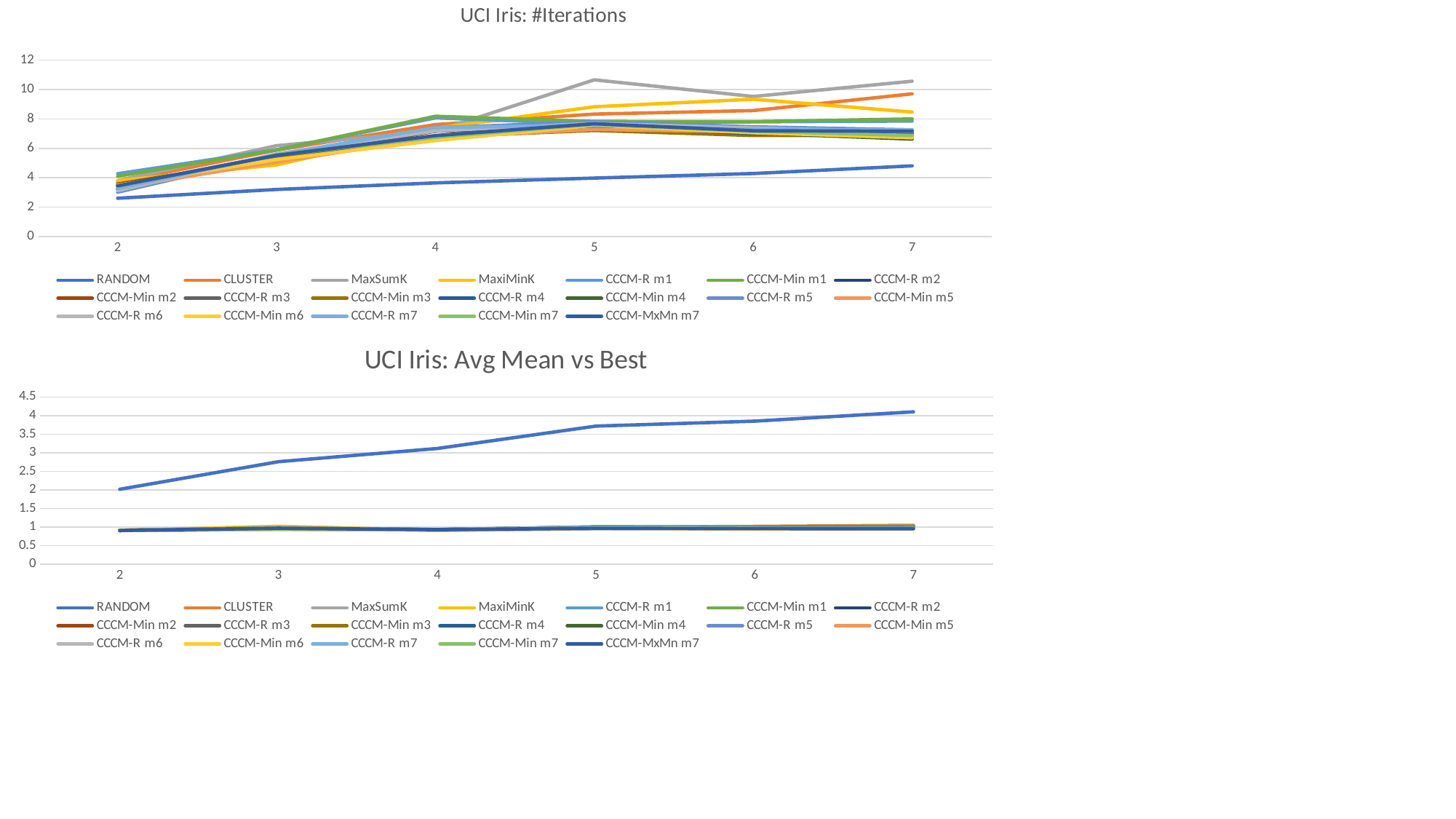

### Chart: UCI Iris: #Iterations

| Category | RANDOM | CLUSTER | MaxSumK | MaxiMinK | CCCM-R m1 | CCCM-Min m1 | CCCM-R m2 | CCCM-Min m2 | CCCM-R m3 | CCCM-Min m3 | CCCM-R m4 | CCCM-Min m4 | CCCM-R m5 | CCCM-Min m5 | CCCM-R m6 | CCCM-Min m6 | CCCM-R m7 | CCCM-Min m7 | CCCM-MxMn m7 |
|---|---|---|---|---|---|---|---|---|---|---|---|---|---|---|---|---|---|---|---|
| 2 | 2.6127272727272732 | 3.7036363636363636 | 3.8127272727272725 | 3.805454545454545 | 4.276363636363636 | 4.109090909090909 | 3.430909090909091 | 3.5727272727272723 | 3.243636363636364 | 3.494545454545455 | 3.2036363636363636 | 3.4872727272727264 | 3.0236363636363635 | 3.3181818181818183 | 3.1290909090909094 | 3.4999999999999996 | 3.2818181818181813 | 3.4400000000000004 | 3.456363636363636 |
| 3 | 3.209090909090909 | 5.885454545454547 | 6.1872727272727275 | 4.874545454545454 | 5.910909090909092 | 5.8981818181818175 | 5.565454545454545 | 5.345454545454546 | 5.470909090909091 | 5.28 | 5.54 | 5.181818181818182 | 5.529090909090908 | 5.076363636363637 | 5.634545454545455 | 5.245454545454545 | 5.576363636363636 | 5.543636363636364 | 5.529090909090908 |
| 4 | 3.6545454545454543 | 7.620000000000001 | 7.178181818181818 | 7.3618181818181805 | 8.072727272727272 | 8.185454545454546 | 7.3127272727272725 | 7.167272727272728 | 7.198181818181819 | 6.78909090909091 | 7.205454545454546 | 6.834545454545454 | 7.401818181818182 | 6.738181818181818 | 7.1890909090909085 | 6.530909090909091 | 7.416363636363638 | 6.758181818181819 | 6.869090909090908 |
| 5 | 3.9818181818181815 | 8.330909090909092 | 10.658181818181818 | 8.83090909090909 | 7.670909090909092 | 7.834545454545455 | 7.6981818181818165 | 7.510909090909092 | 7.532727272727274 | 7.22 | 7.50909090909091 | 7.478181818181818 | 7.8090909090909095 | 7.290909090909093 | 7.705454545454544 | 7.567272727272728 | 7.585454545454545 | 7.634545454545455 | 7.678181818181818 |
| 6 | 4.292727272727272 | 8.569090909090908 | 9.527272727272726 | 9.341818181818182 | 7.805454545454544 | 7.820000000000001 | 7.423636363636365 | 7.174545454545455 | 6.923636363636363 | 6.876363636363636 | 6.998181818181819 | 7.045454545454544 | 7.467272727272728 | 7.123636363636364 | 7.385454545454545 | 7.067272727272728 | 7.298181818181817 | 7.169090909090909 | 7.198181818181819 |
| 7 | 4.8127272727272725 | 9.707272727272727 | 10.565454545454545 | 8.46909090909091 | 7.859999999999999 | 8.003636363636364 | 7.072727272727272 | 7.1927272727272715 | 7.023636363636364 | 6.878181818181818 | 7.1381818181818195 | 6.630909090909091 | 7.265454545454546 | 6.801818181818181 | 7.143636363636364 | 6.725454545454546 | 7.25090909090909 | 6.872727272727272 | 7.165454545454546 |

### Chart: UCI Iris: Avg Mean vs Best

| Category | RANDOM | CLUSTER | MaxSumK | MaxiMinK | CCCM-R m1 | CCCM-Min m1 | CCCM-R m2 | CCCM-Min m2 | CCCM-R m3 | CCCM-Min m3 | CCCM-R m4 | CCCM-Min m4 | CCCM-R m5 | CCCM-Min m5 | CCCM-R m6 | CCCM-Min m6 | CCCM-R m7 | CCCM-Min m7 | CCCM-MxMn m7 |
|---|---|---|---|---|---|---|---|---|---|---|---|---|---|---|---|---|---|---|---|
| 2 | 2.019070292558413 | 0.918548334315073 | 0.9090909090909091 | 0.9090909090909091 | 0.913819621702991 | 0.91145526539695 | 0.9090909090909091 | 0.9090909090909091 | 0.9090909090909091 | 0.9090909090909091 | 0.9090909090909091 | 0.9090909090909091 | 0.9090909090909091 | 0.9090909090909091 | 0.9090909090909091 | 0.91145526539695 | 0.9090909090909091 | 0.9114552653969501 | 0.9090909090909091 |
| 3 | 2.761414761771828 | 0.9607097180474313 | 1.0047522284185855 | 1.0226834509488225 | 0.9751871352242701 | 0.9860614283952142 | 0.9597813455558227 | 0.9574247076925073 | 0.9646049872429934 | 0.9577298371128266 | 0.9661695870365442 | 0.944946862036057 | 0.9658969181928548 | 0.9405452078450722 | 0.9716749008329384 | 0.9465439224062376 | 0.9692793102776676 | 0.9478618218174027 | 0.9707530204566552 |
| 4 | 3.116781370038412 | 0.9205665813060183 | 0.914404609475032 | 0.9150288092189499 | 0.9319062099871958 | 0.9328665172855314 | 0.9305857874519847 | 0.9315460947503201 | 0.9299615877080666 | 0.93020966709347 | 0.9315701024327787 | 0.9302496798975673 | 0.9347151088348272 | 0.9290012804097312 | 0.933810819462228 | 0.9291853393085785 | 0.9313540332906531 | 0.9251600512163892 | 0.9315300896286813 |
| 5 | 3.719221386724293 | 0.998645822934467 | 0.9557792249737213 | 0.9755890718614819 | 1.0058261099583012 | 1.0063791094317516 | 1.0019445257075987 | 0.996543883971875 | 0.987906850359358 | 0.9924727689838587 | 0.9879980156071523 | 0.9815921627381864 | 0.9928846641835729 | 0.9760110367227007 | 0.9936792910460045 | 0.974322418772287 | 0.9944429059312554 | 0.9762829843140164 | 0.9696058689555117 |
| 6 | 3.8518381108795863 | 1.0198561272768745 | 0.9596787578861057 | 0.9511043021221668 | 1.0088161799320476 | 1.0087362706065244 | 0.9915426742163226 | 0.9831513374770838 | 0.9858796881908088 | 0.9745431314488702 | 0.9785955910011359 | 0.9683667126267302 | 0.9729674221698578 | 0.963776946285926 | 0.9799894403475249 | 0.9617447200479251 | 0.9785382793668997 | 0.9652613728233981 | 0.9590394459967327 |
| 7 | 4.1032610917486885 | 1.0488616030325575 | 0.9665095743062738 | 0.9659541976013389 | 1.013340287733332 | 1.0244457221586414 | 0.9943985971446346 | 0.9894666114283559 | 0.9824043750822874 | 0.9720104205259659 | 0.9848439197091481 | 0.9694410614373905 | 0.974850574000898 | 0.9602478182527747 | 0.9777815034217923 | 0.9598600987097407 | 0.9798213636199802 | 0.9617971080371143 | 0.9567095950950595 |